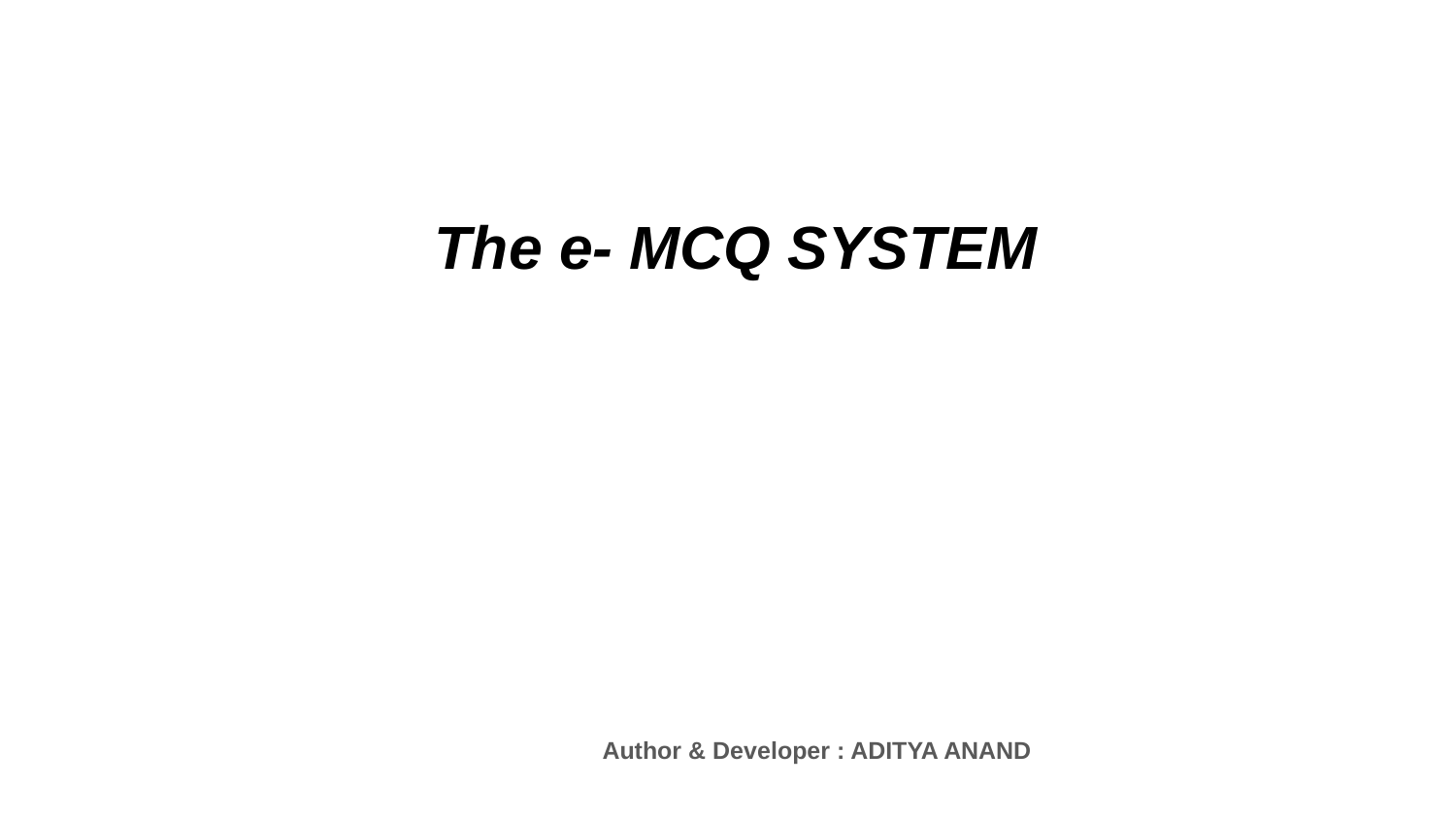

#
                                The e- MCQ SYSTEM

Author & Developer : ADITYA ANAND